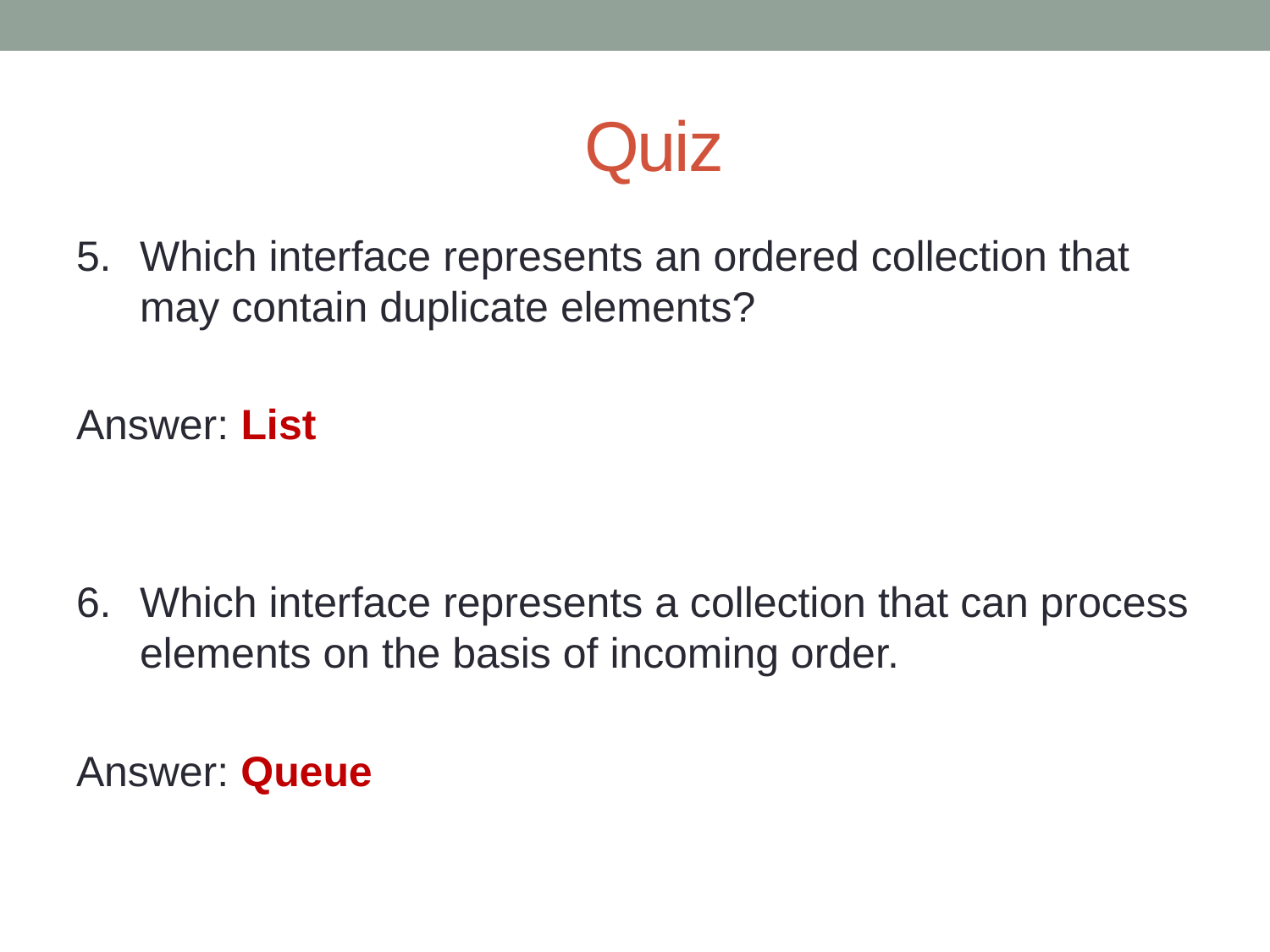

# Quiz
5.	Which interface represents an ordered collection that may contain duplicate elements?

Answer: List

6.	Which interface represents a collection that can process elements on the basis of incoming order.

Answer: Queue